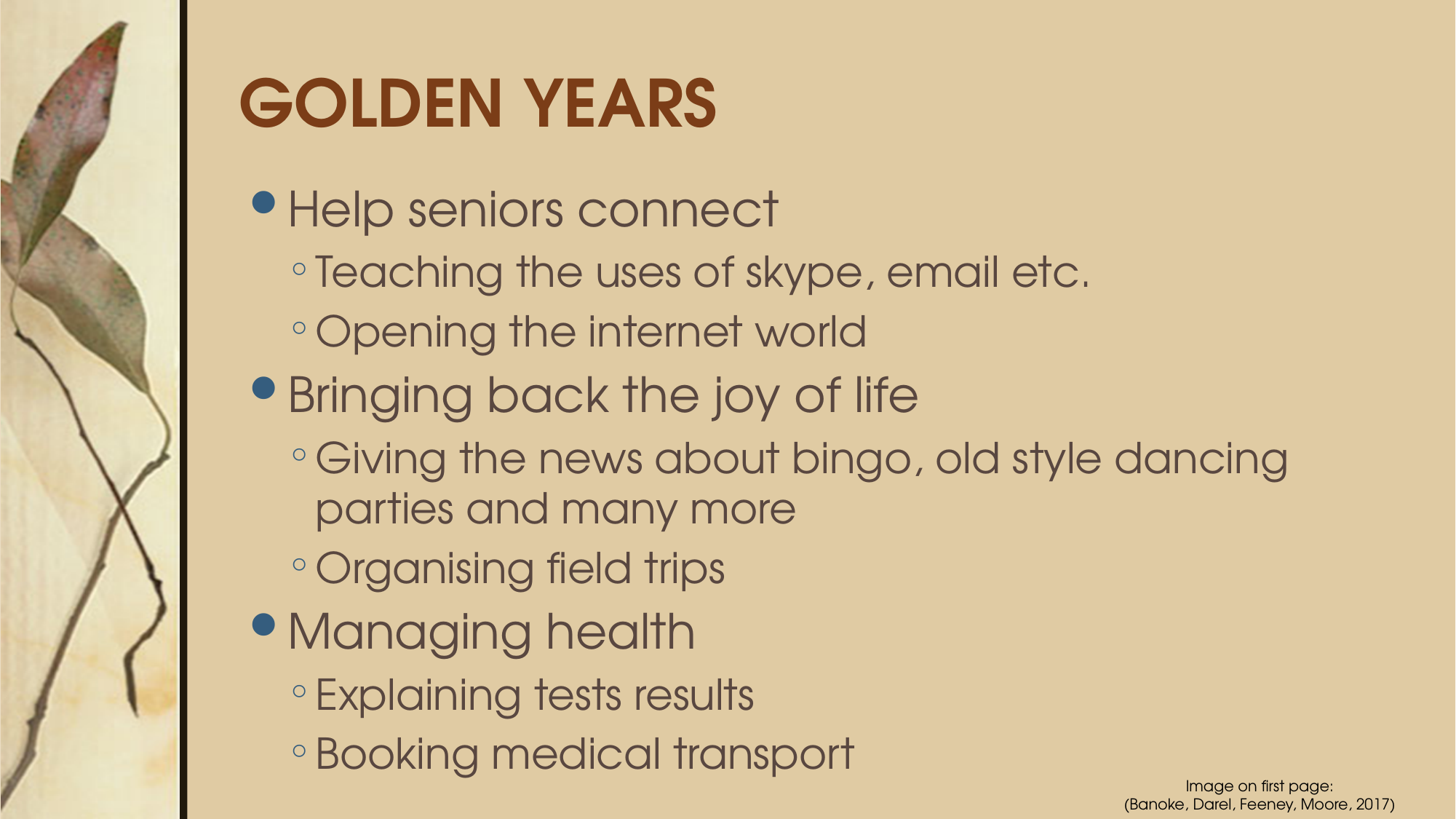

# GOLDEN YEARS
Help seniors connect
Teaching the uses of skype, email etc.
Opening the internet world
Bringing back the joy of life
Giving the news about bingo, old style dancing parties and many more
Organising field trips
Managing health
Explaining tests results
Booking medical transport

Image on first page:
(Banoke, Darel, Feeney, Moore, 2017)